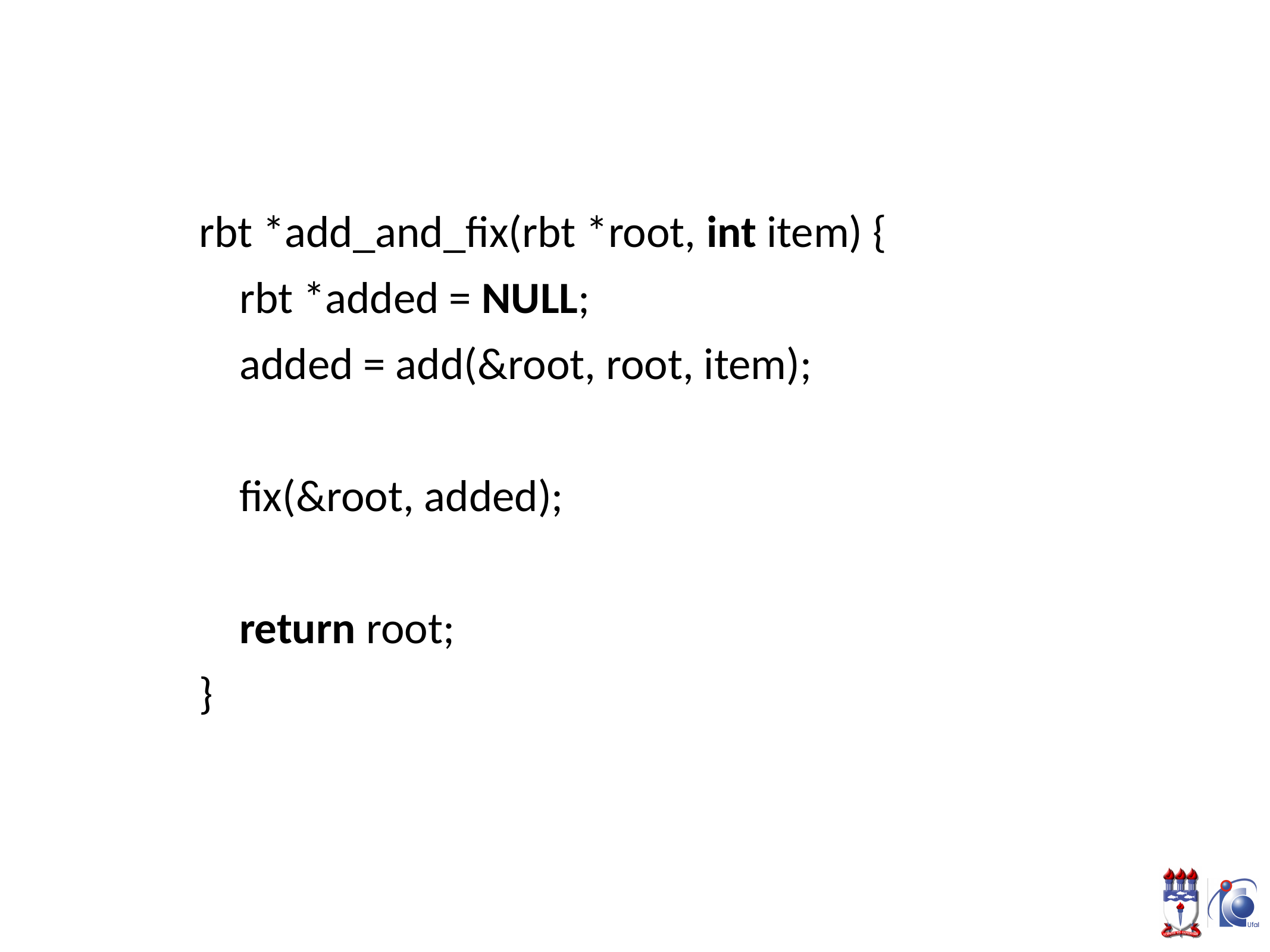

rbt *add_and_fix(rbt *root, int item) {
    rbt *added = NULL;
    added = add(&root, root, item);

    fix(&root, added);

    return root;
}